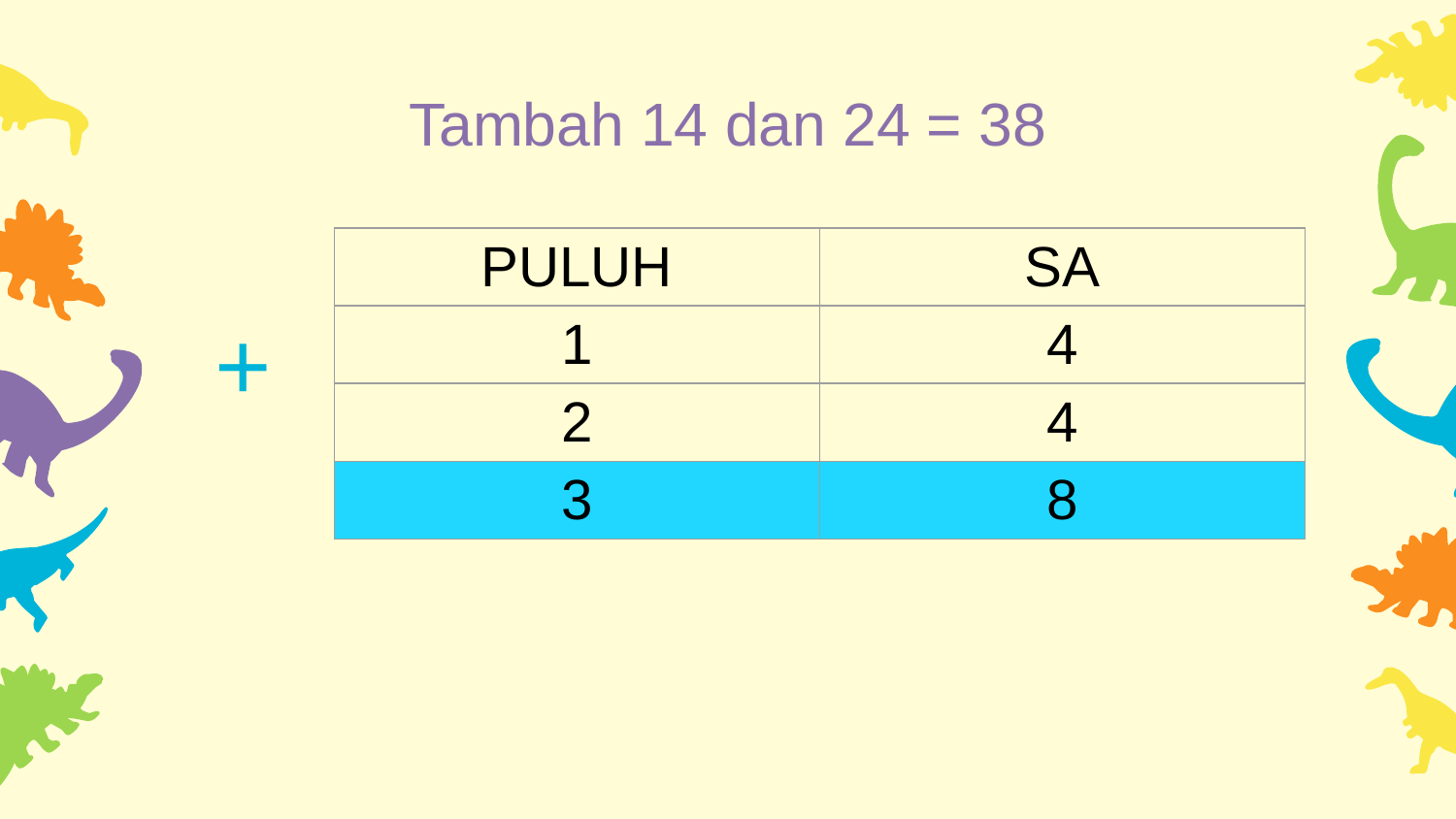

# Tambah 14 dan 24 = 38
| PULUH | SA |
| --- | --- |
| 1 | 4 |
| 2 | 4 |
| 3 | 8 |
+